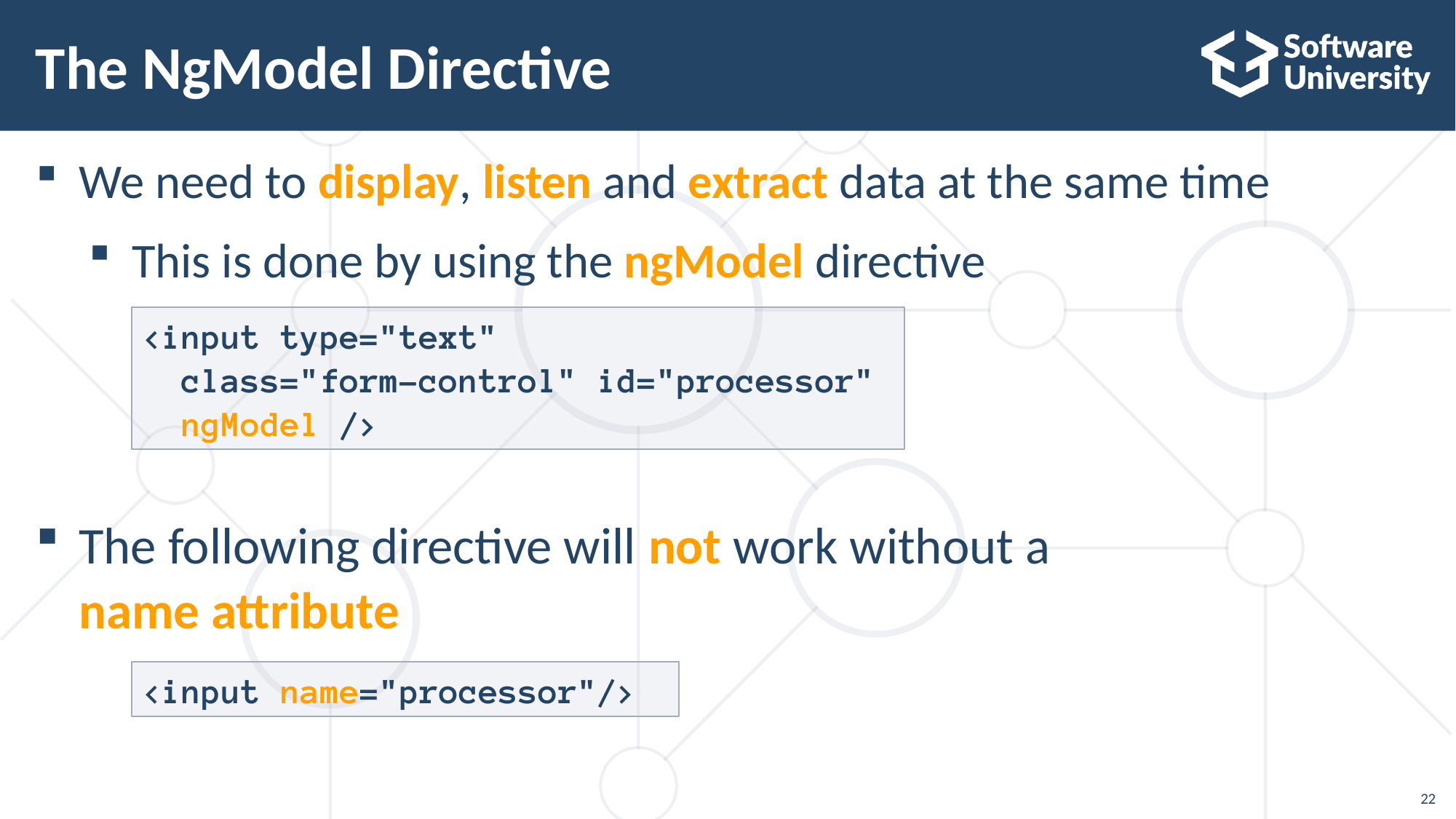

# The NgModel Directive
We need to display, listen and extract data at the same time
This is done by using the ngModel directive
The following directive will not work without a
name attribute
<input type="text"
  class="form-control" id="processor"
  ngModel />
<input name="processor"/>
22